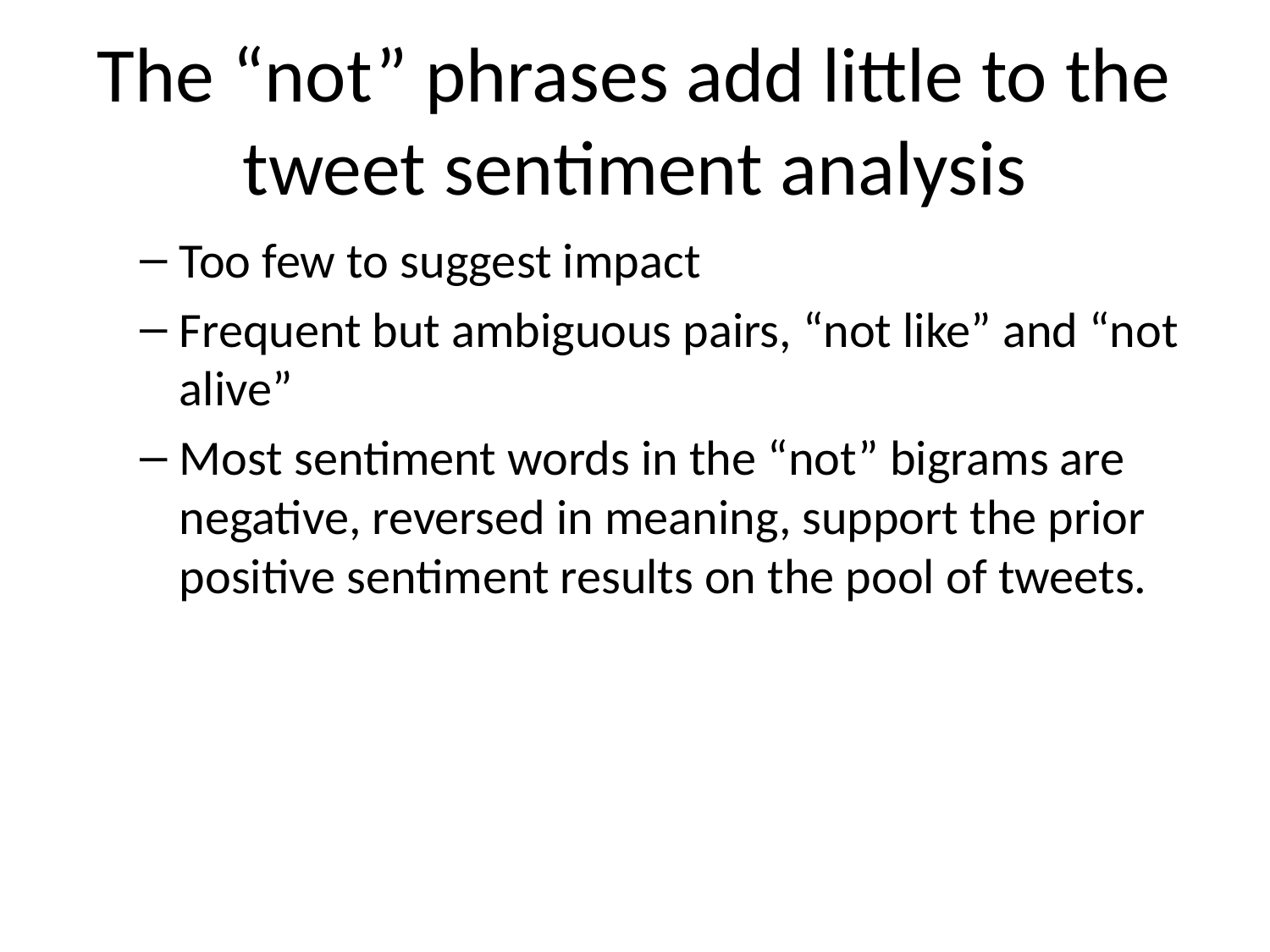

# The “not” phrases add little to the tweet sentiment analysis
Too few to suggest impact
Frequent but ambiguous pairs, “not like” and “not alive”
Most sentiment words in the “not” bigrams are negative, reversed in meaning, support the prior positive sentiment results on the pool of tweets.